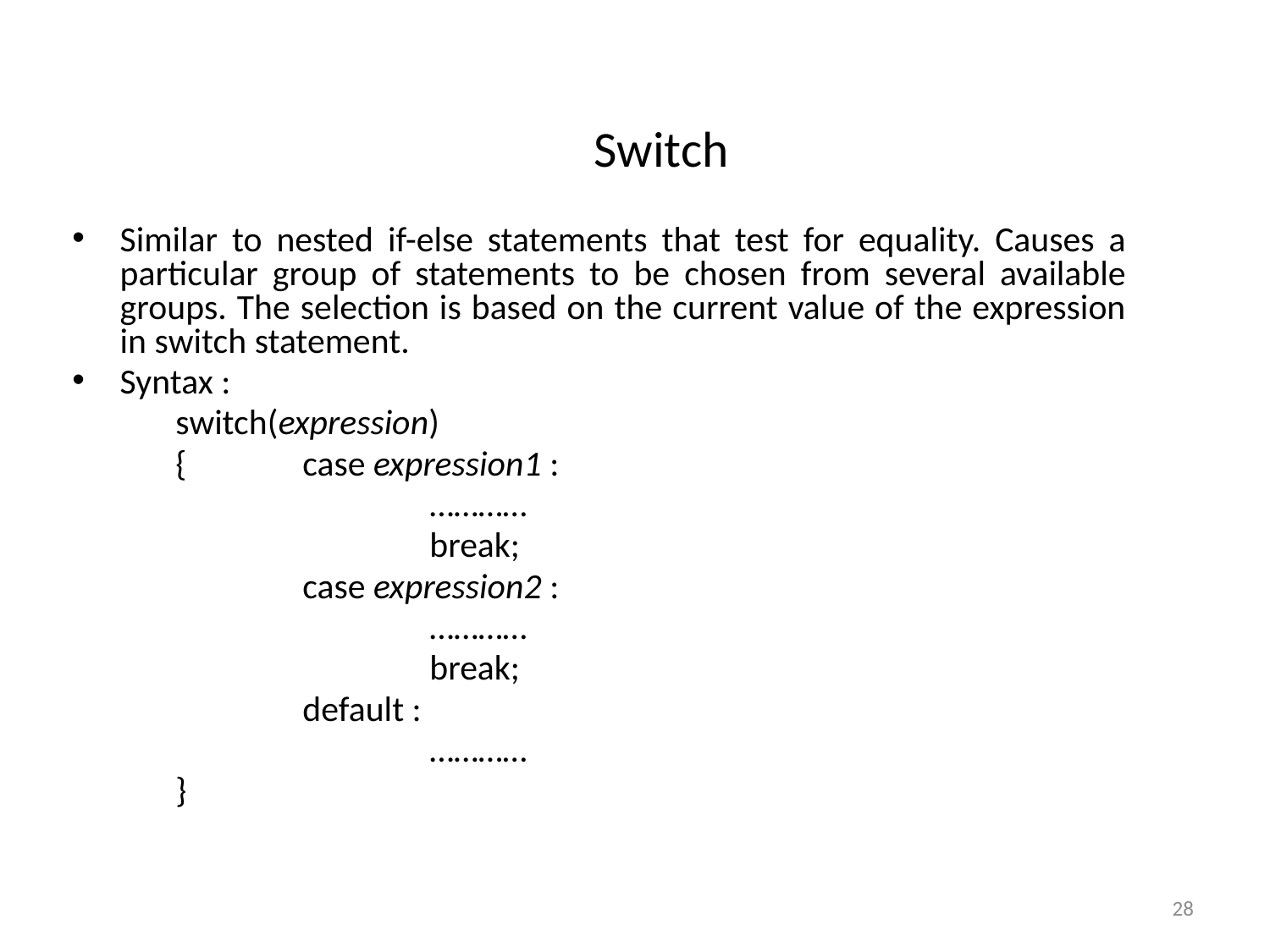

# Switch
Similar to nested if-else statements that test for equality. Causes a particular group of statements to be chosen from several available groups. The selection is based on the current value of the expression in switch statement.
Syntax :
	switch(expression)
	{	case expression1 :
			…………
			break;
		case expression2 :
			…………
			break;
		default :
			…………
	}
28